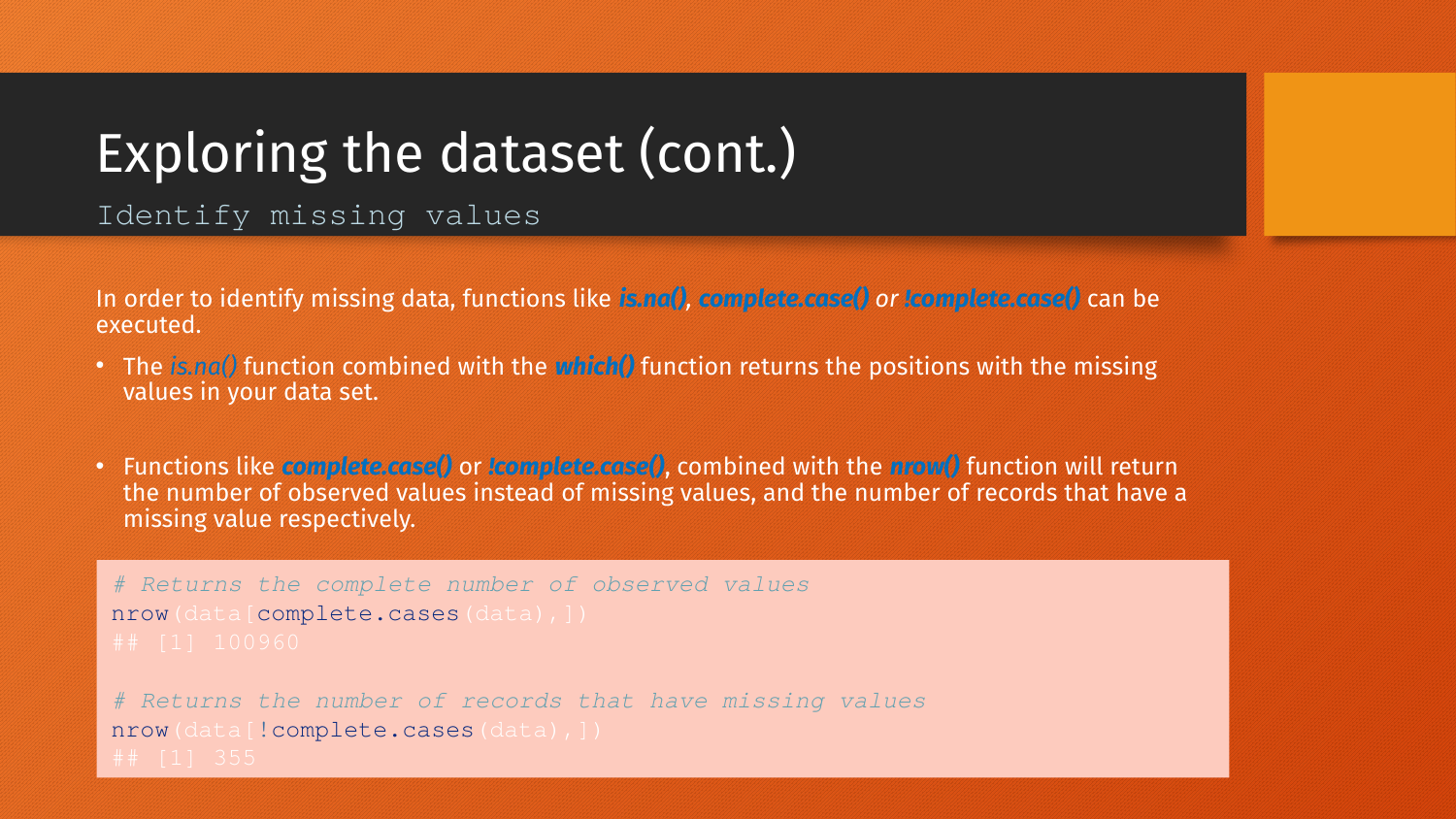

# Exploring the dataset (cont.)
Identify missing values
In order to identify missing data, functions like is.na(), complete.case() or !complete.case() can be executed.
The is.na() function combined with the which() function returns the positions with the missing values in your data set.

Functions like complete.case() or !complete.case(), combined with the nrow() function will return the number of observed values instead of missing values, and the number of records that have a missing value respectively.

# Returns the complete number of observed values nrow(data[complete.cases(data),])
## [1] 100960

# Returns the number of records that have missing values nrow(data[!complete.cases(data),])
## [1] 355